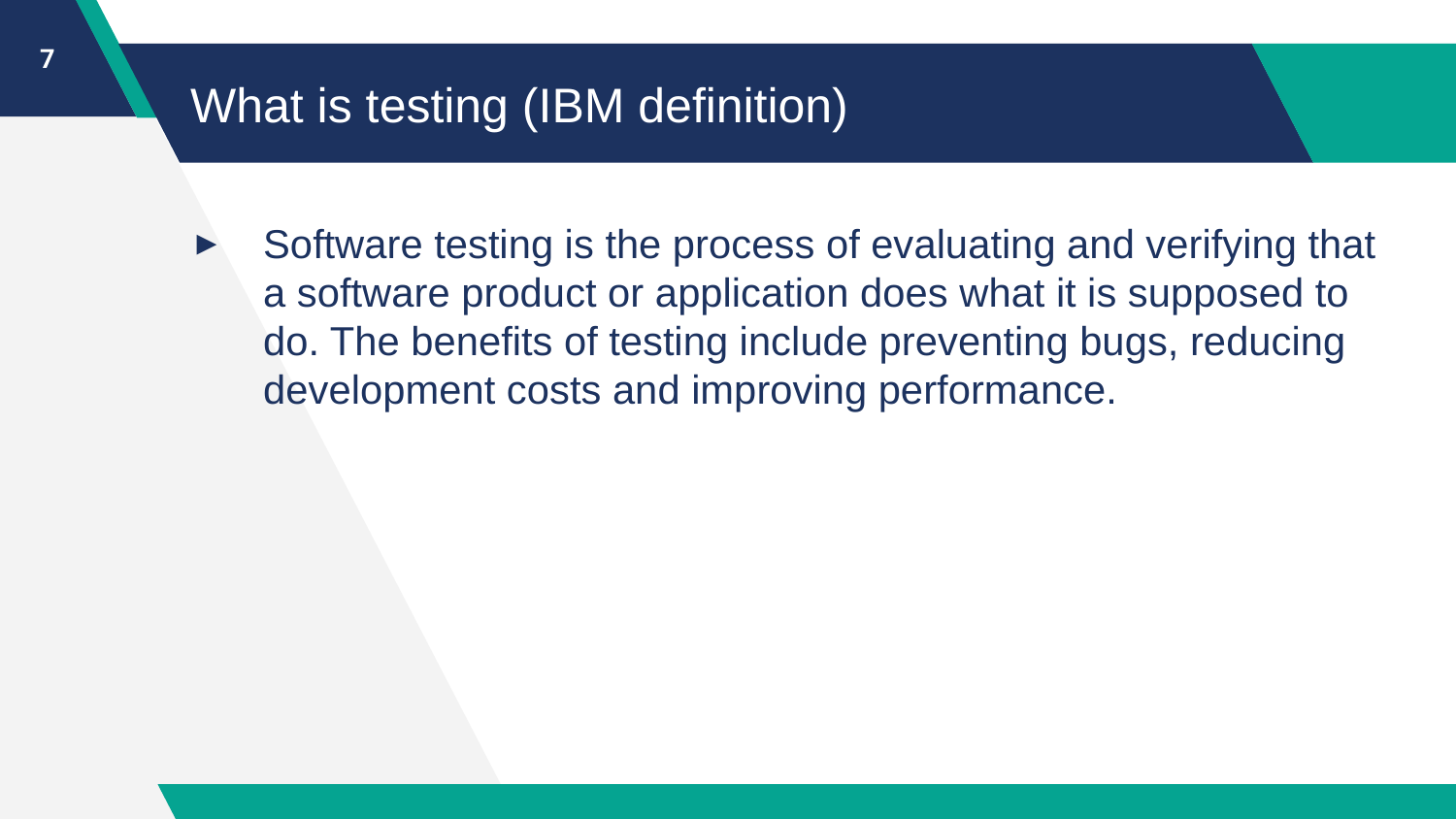

7
# What is testing (IBM definition)
Software testing is the process of evaluating and verifying that a software product or application does what it is supposed to do. The benefits of testing include preventing bugs, reducing development costs and improving performance.